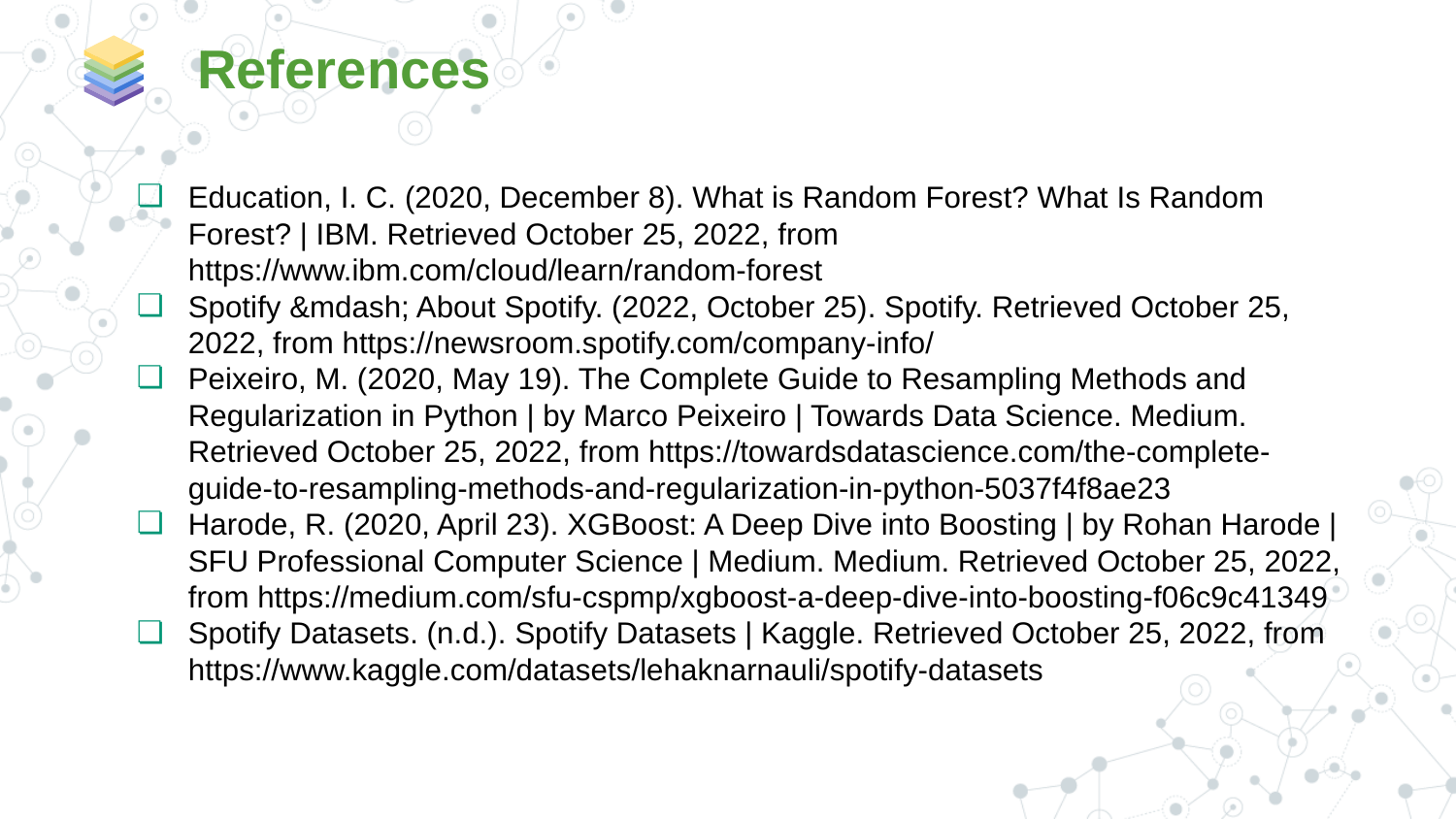

References

Education, I. C. (2020, December 8). What is Random Forest? What Is Random Forest? | IBM. Retrieved October 25, 2022, from https://www.ibm.com/cloud/learn/random-forest
Spotify &mdash; About Spotify. (2022, October 25). Spotify. Retrieved October 25, 2022, from https://newsroom.spotify.com/company-info/
Peixeiro, M. (2020, May 19). The Complete Guide to Resampling Methods and Regularization in Python | by Marco Peixeiro | Towards Data Science. Medium. Retrieved October 25, 2022, from https://towardsdatascience.com/the-complete-guide-to-resampling-methods-and-regularization-in-python-5037f4f8ae23
Harode, R. (2020, April 23). XGBoost: A Deep Dive into Boosting | by Rohan Harode | SFU Professional Computer Science | Medium. Medium. Retrieved October 25, 2022, from https://medium.com/sfu-cspmp/xgboost-a-deep-dive-into-boosting-f06c9c41349
Spotify Datasets. (n.d.). Spotify Datasets | Kaggle. Retrieved October 25, 2022, from https://www.kaggle.com/datasets/lehaknarnauli/spotify-datasets